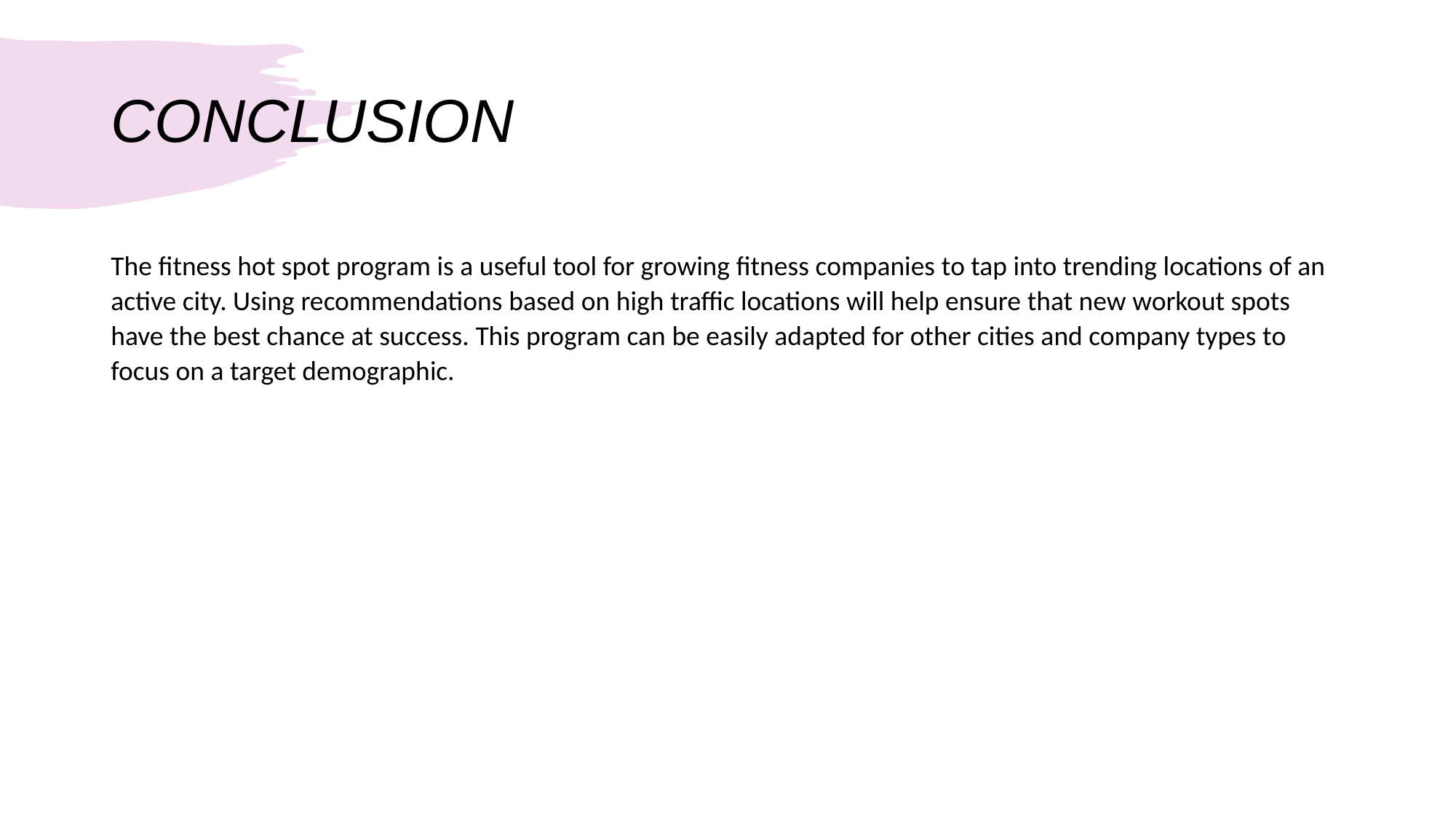

# CONCLUSION
The fitness hot spot program is a useful tool for growing fitness companies to tap into trending locations of an active city. Using recommendations based on high traffic locations will help ensure that new workout spots have the best chance at success. This program can be easily adapted for other cities and company types to focus on a target demographic.